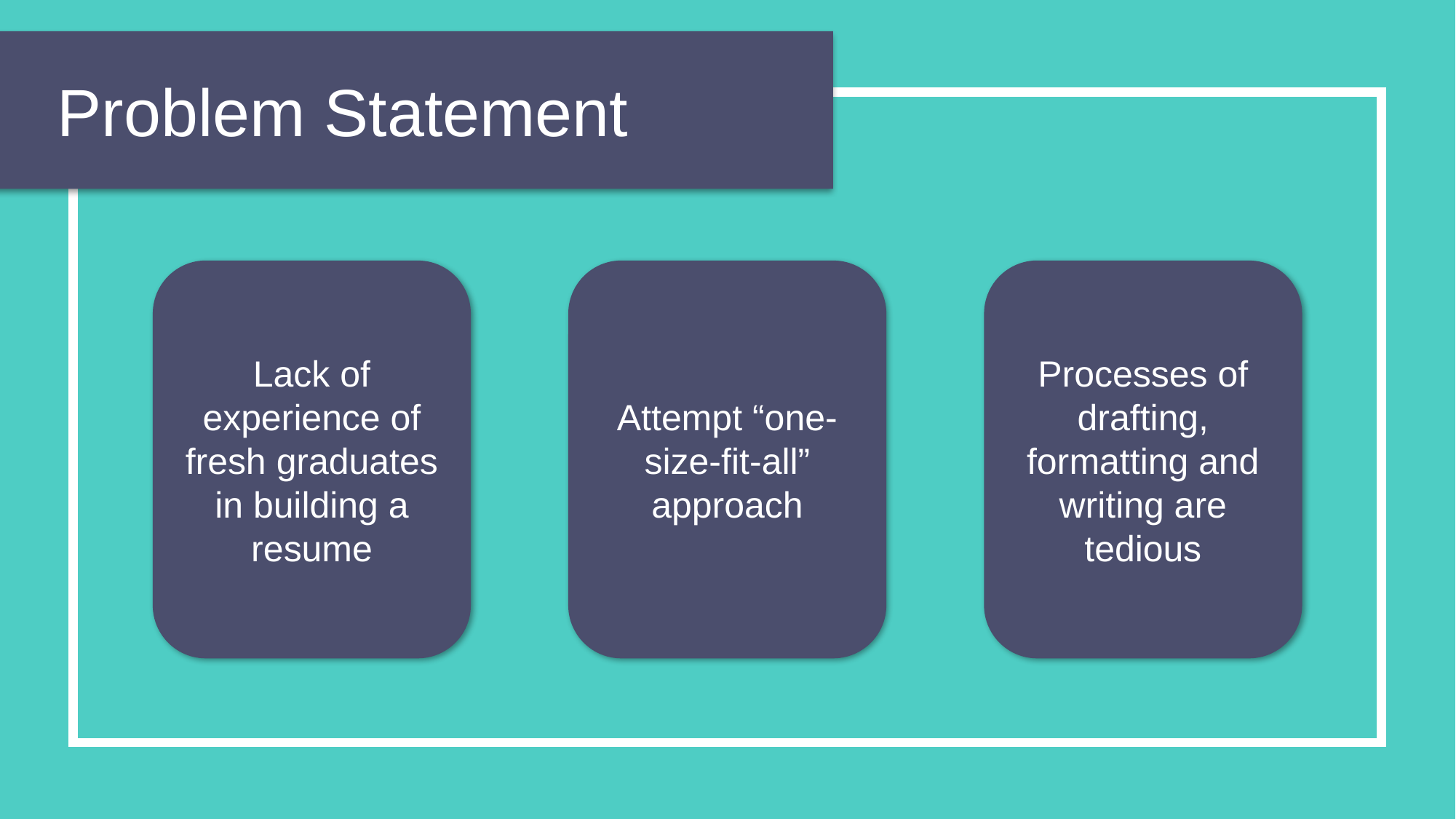

Problem Statement

Lack of experience of fresh graduates in building a resume
Attempt “one-size-fit-all” approach
Processes of drafting, formatting and writing are tedious